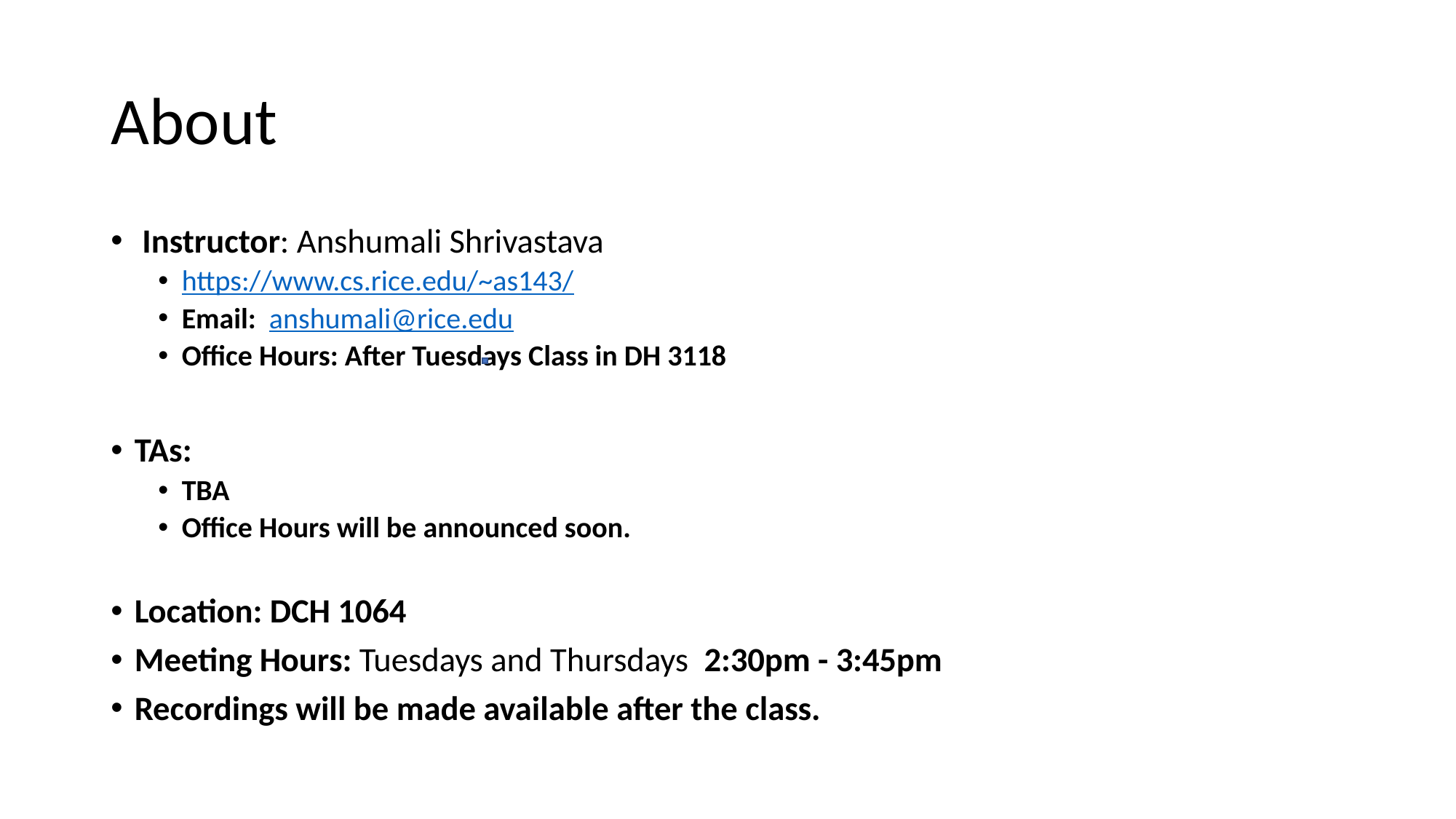

# About
 Instructor: Anshumali Shrivastava
https://www.cs.rice.edu/~as143/
Email:  anshumali@rice.edu
Office Hours: After Tuesdays Class in DH 3118

TAs:
TBA
Office Hours will be announced soon.

Location: DCH 1064
Meeting Hours: Tuesdays and Thursdays  2:30pm - 3:45pm
Recordings will be made available after the class.